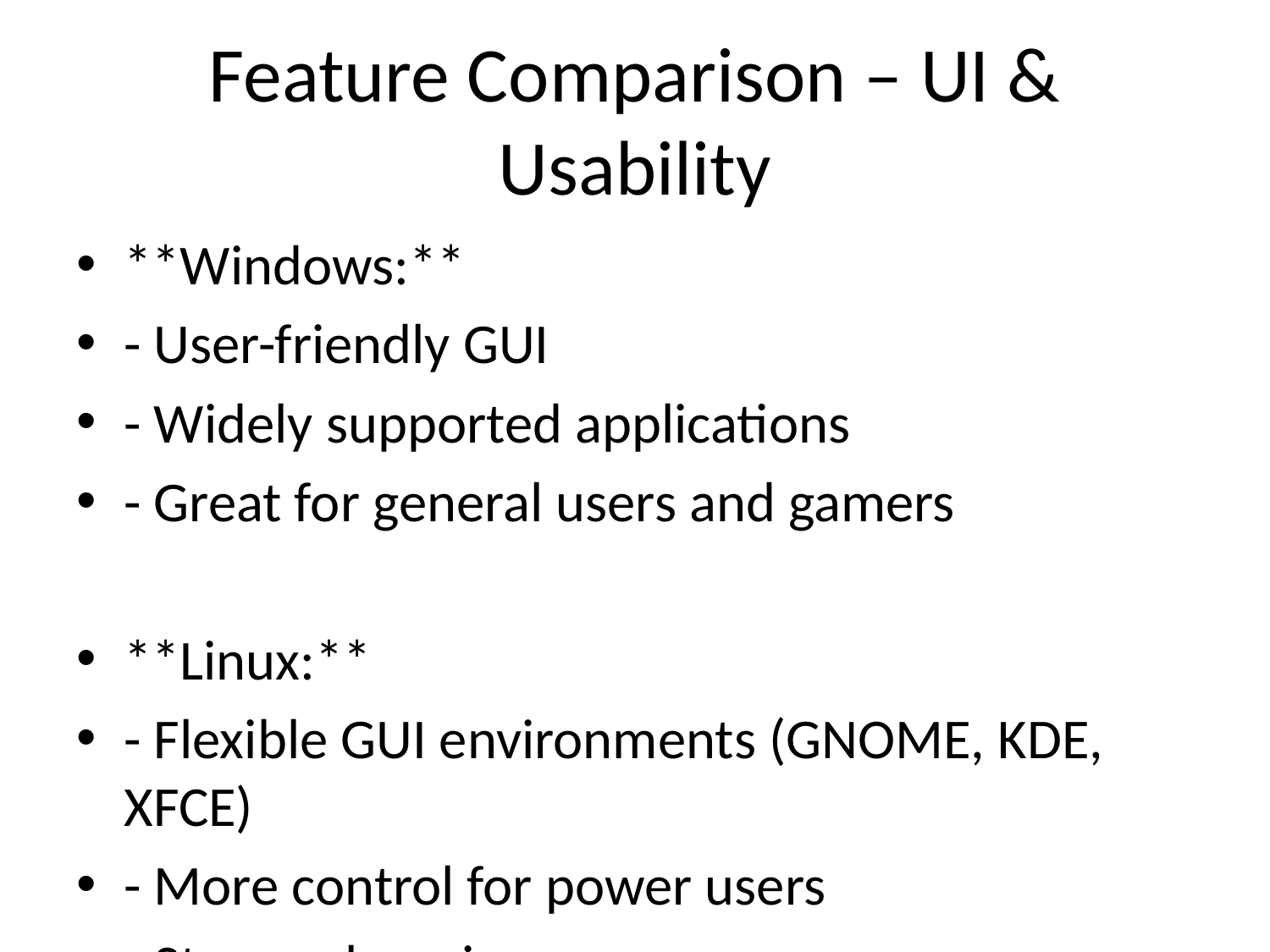

# Feature Comparison – UI & Usability
**Windows:**
- User-friendly GUI
- Widely supported applications
- Great for general users and gamers

**Linux:**
- Flexible GUI environments (GNOME, KDE, XFCE)
- More control for power users
- Steeper learning curve